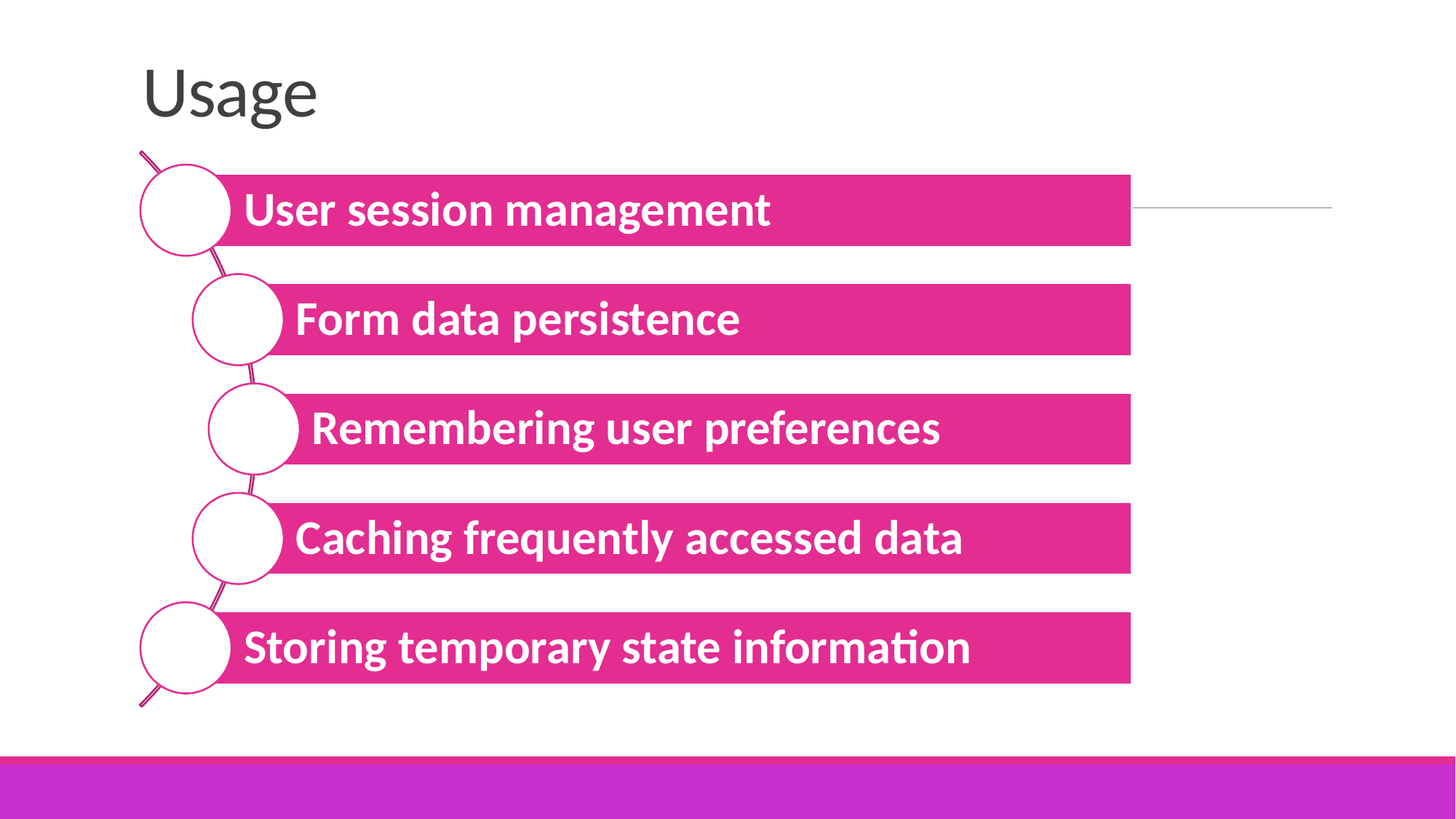

# Usage
User session management
Form data persistence
Remembering user preferences
Caching frequently accessed data
Storing temporary state information